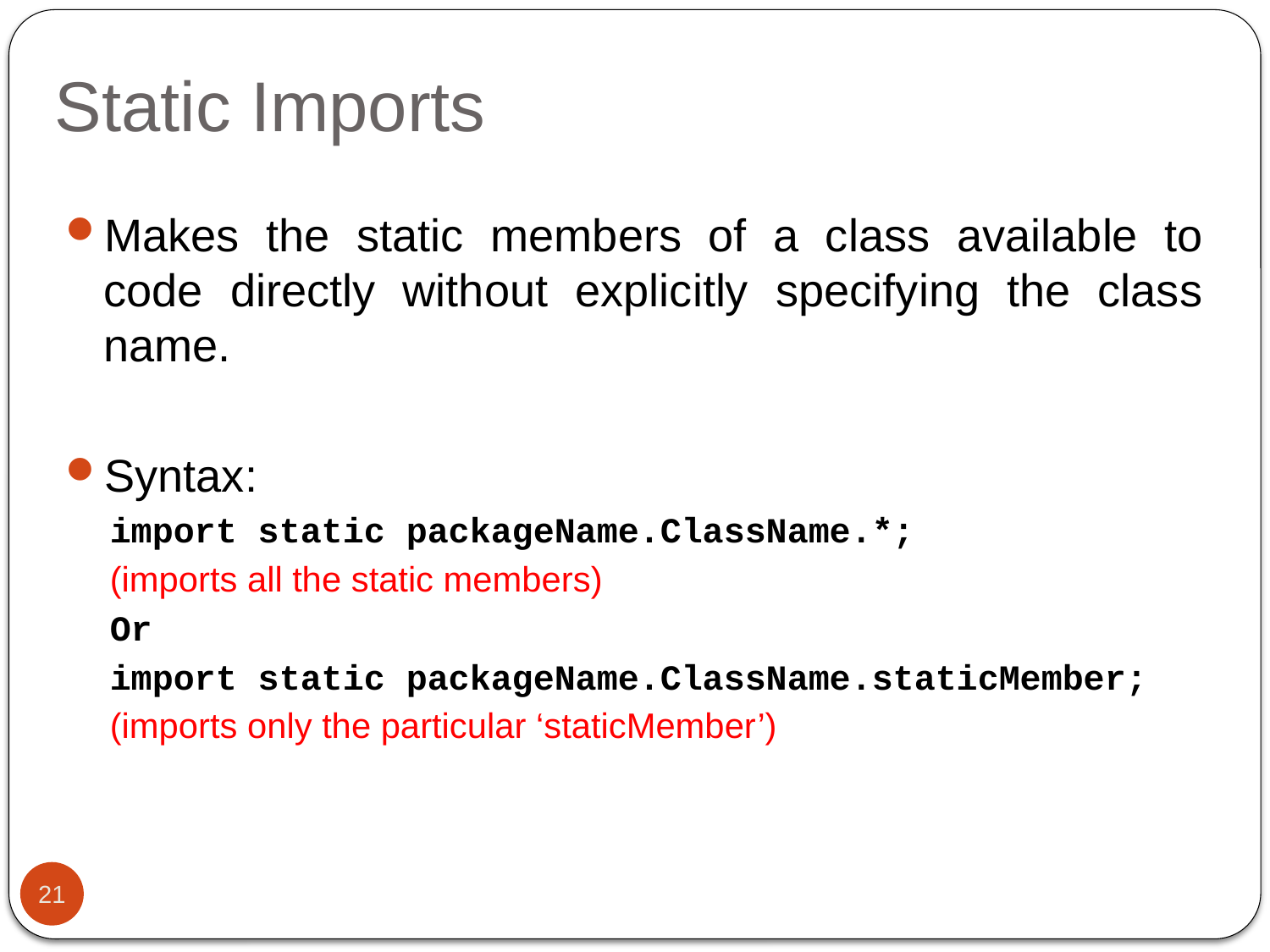

# Static Imports
Makes the static members of a class available to code directly without explicitly specifying the class name.

Syntax:
import static packageName.ClassName.*;
(imports all the static members)
Or
import static packageName.ClassName.staticMember;
(imports only the particular ‘staticMember’)
21